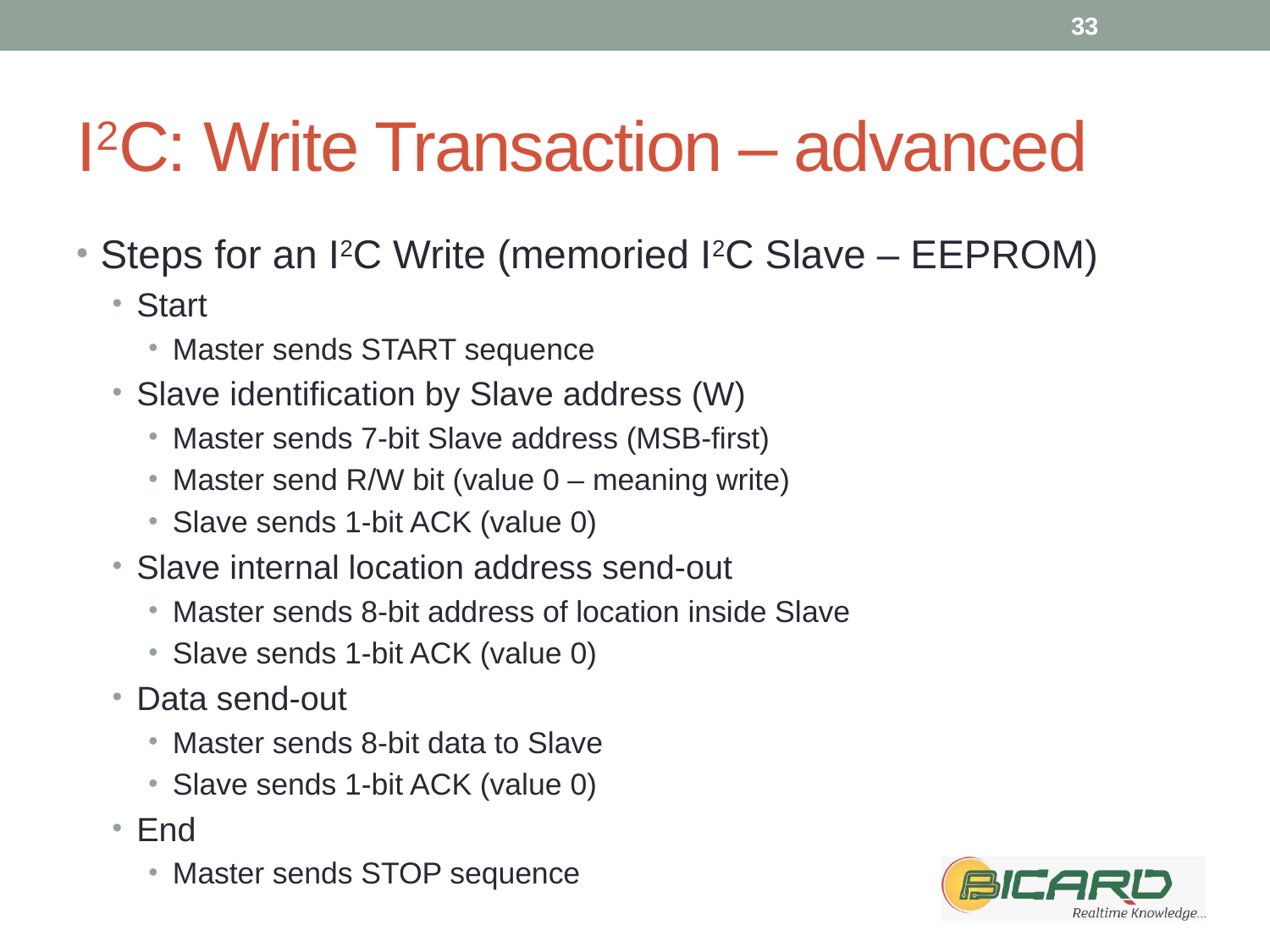

33
# I2C: Write Transaction – advanced
Steps for an I2C Write (memoried I2C Slave – EEPROM)
Start
Master sends START sequence
Slave identification by Slave address (W)
Master sends 7-bit Slave address (MSB-first)
Master send R/W bit (value 0 – meaning write)
Slave sends 1-bit ACK (value 0)
Slave internal location address send-out
Master sends 8-bit address of location inside Slave
Slave sends 1-bit ACK (value 0)
Data send-out
Master sends 8-bit data to Slave
Slave sends 1-bit ACK (value 0)
End
Master sends STOP sequence